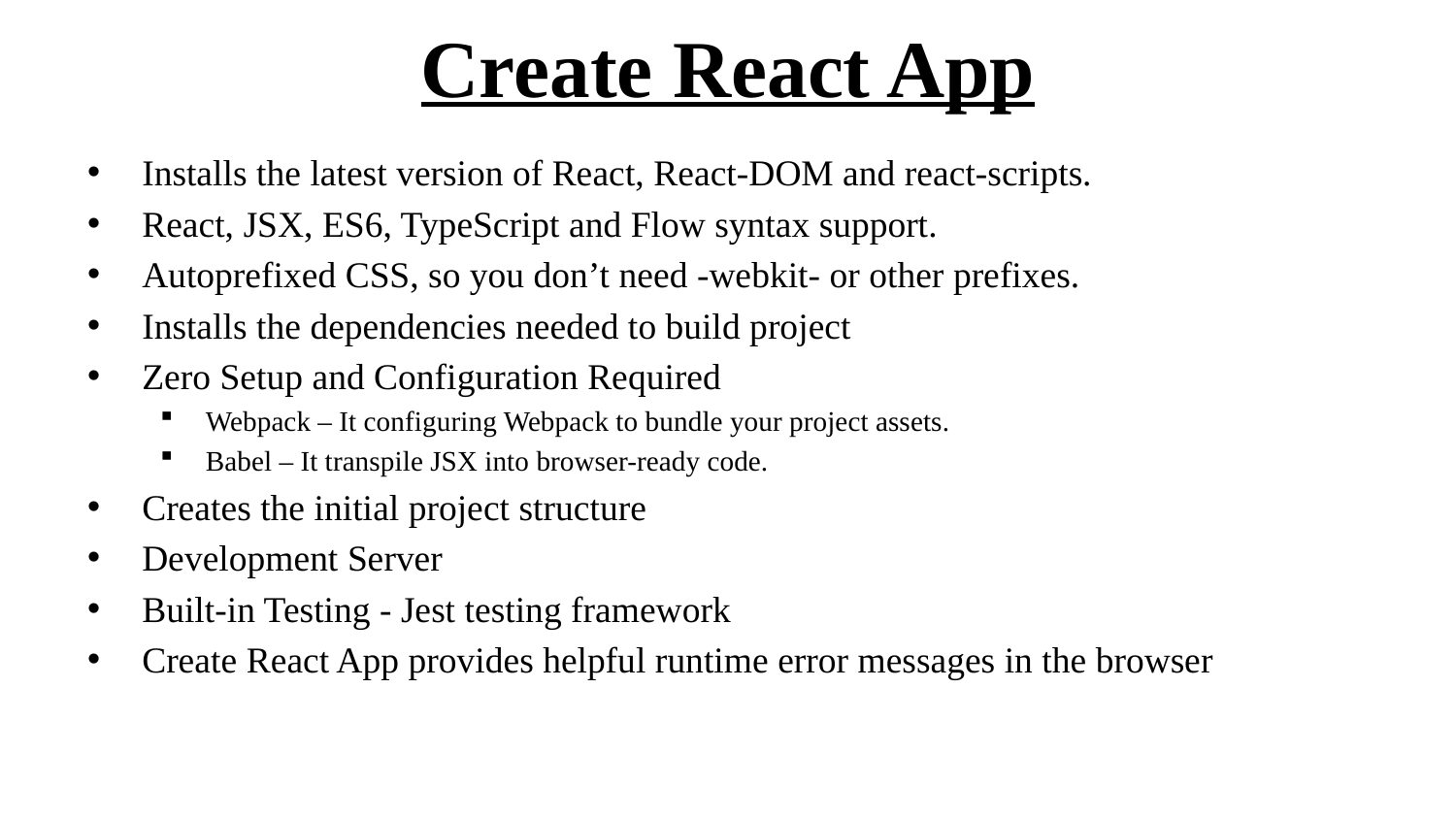

# Create React App
Installs the latest version of React, React-DOM and react-scripts.
React, JSX, ES6, TypeScript and Flow syntax support.
Autoprefixed CSS, so you don’t need -webkit- or other prefixes.
Installs the dependencies needed to build project
Zero Setup and Configuration Required
Webpack – It configuring Webpack to bundle your project assets.
Babel – It transpile JSX into browser-ready code.
Creates the initial project structure
Development Server
Built-in Testing - Jest testing framework
Create React App provides helpful runtime error messages in the browser